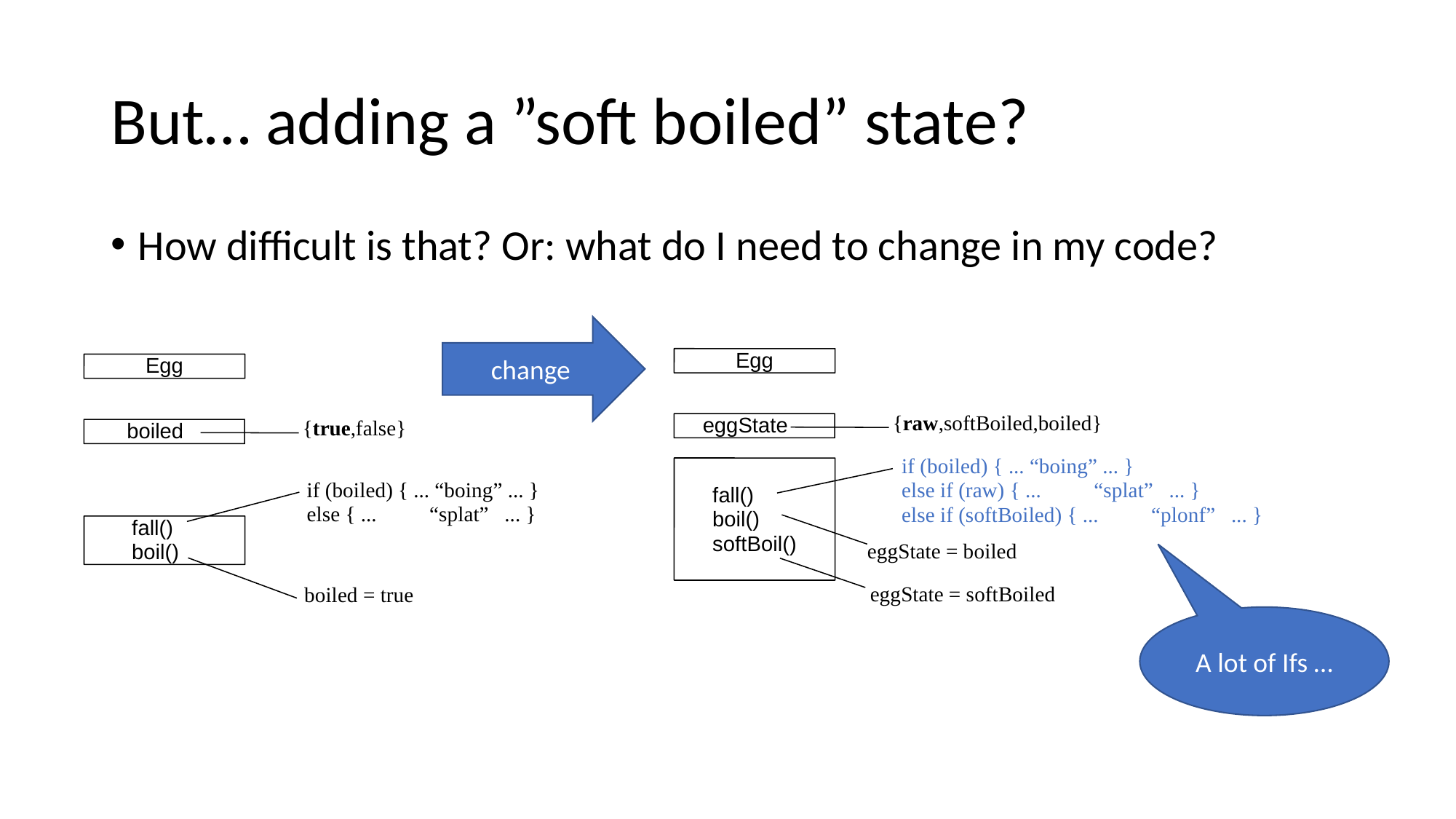

# But… adding a ”soft boiled” state?
How difficult is that? Or: what do I need to change in my code?
change
Egg
eggState
{raw,softBoiled,boiled}

fall()
boil()
softBoil()

eggState = boiled

eggState = softBoiled
if (boiled) { ... “boing” ... }
else if (raw) { ...          “splat”   ... }
else if (softBoiled) { ...          “plonf”   ... }
Egg
boiled
{true,false}

fall()
boil()
if (boiled) { ... “boing” ... }
else { ...          “splat”   ... }

boiled = true
A lot of Ifs …